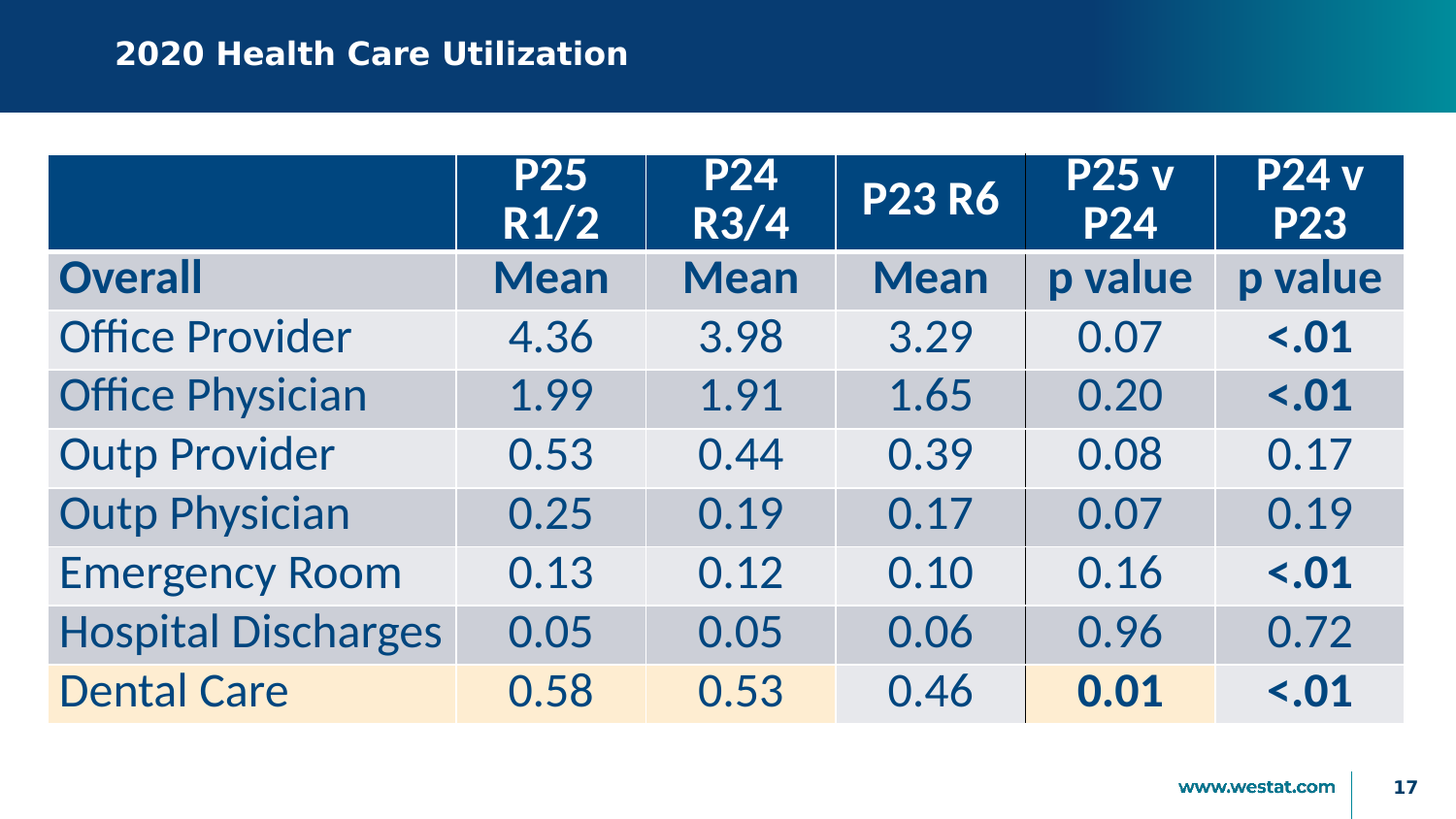

# 2020 Health Care Utilization
|  | P25 R1/2 | P24 R3/4 | P23 R6 | P25 v P24 | P24 v P23 |
| --- | --- | --- | --- | --- | --- |
| Overall | Mean | Mean | Mean | p value | p value |
| Office Provider | 4.36 | 3.98 | 3.29 | 0.07 | <.01 |
| Office Physician | 1.99 | 1.91 | 1.65 | 0.20 | <.01 |
| Outp Provider | 0.53 | 0.44 | 0.39 | 0.08 | 0.17 |
| Outp Physician | 0.25 | 0.19 | 0.17 | 0.07 | 0.19 |
| Emergency Room | 0.13 | 0.12 | 0.10 | 0.16 | <.01 |
| Hospital Discharges | 0.05 | 0.05 | 0.06 | 0.96 | 0.72 |
| Dental Care | 0.58 | 0.53 | 0.46 | 0.01 | <.01 |
17